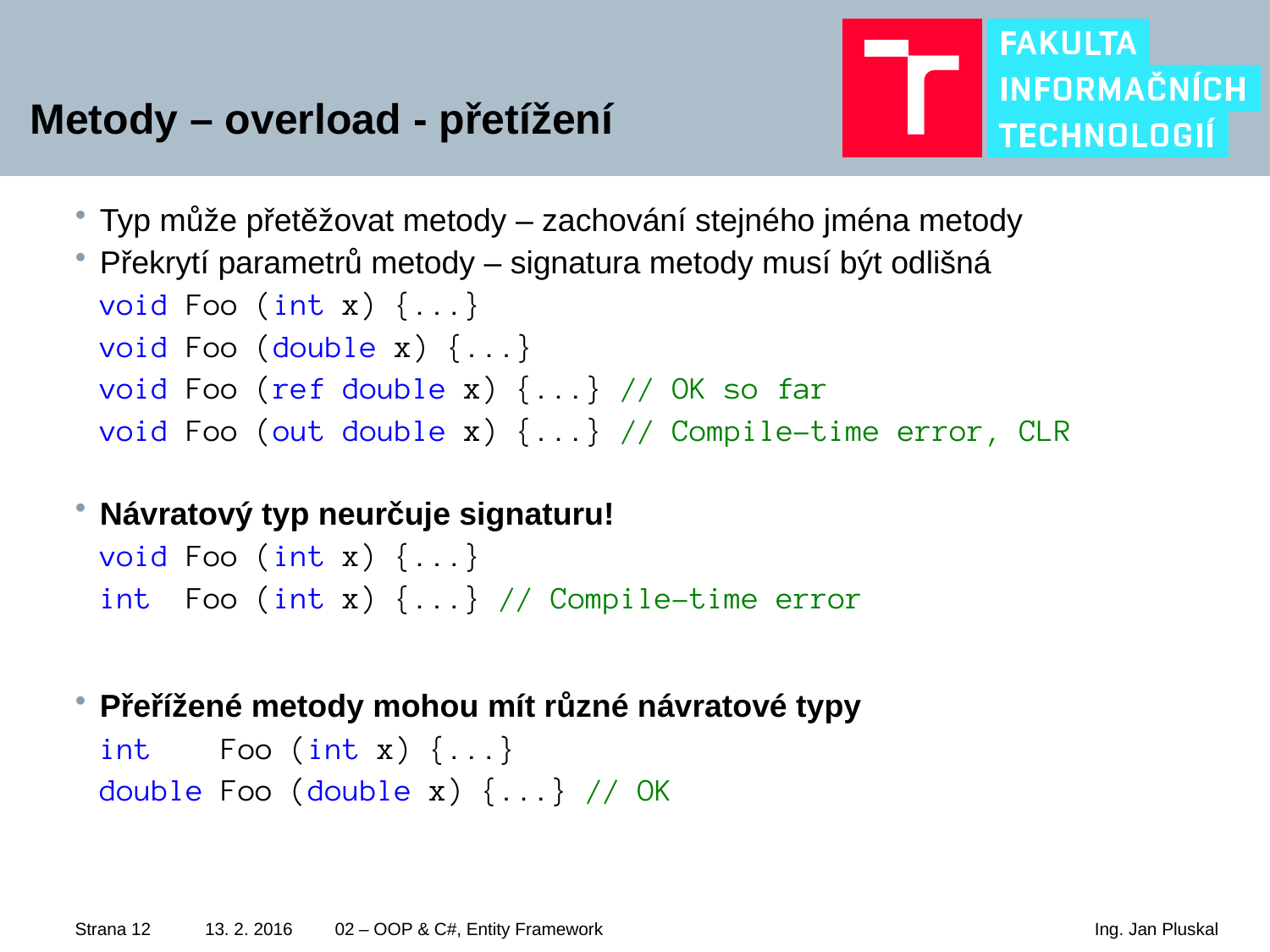

# Metody – overload - přetížení
Typ může přetěžovat metody – zachování stejného jména metody
Překrytí parametrů metody – signatura metody musí být odlišná
void Foo (int x) {...}
void Foo (double x) {...}
void Foo (ref double x) {...} // OK so far
void Foo (out double x) {...} // Compile-time error, CLR

Návratový typ neurčuje signaturu!
void Foo (int x) {...}
int  Foo (int x) {...} // Compile-time error

Přeřížené metody mohou mít různé návratové typy
int    Foo (int x) {...}
double Foo (double x) {...} // OK